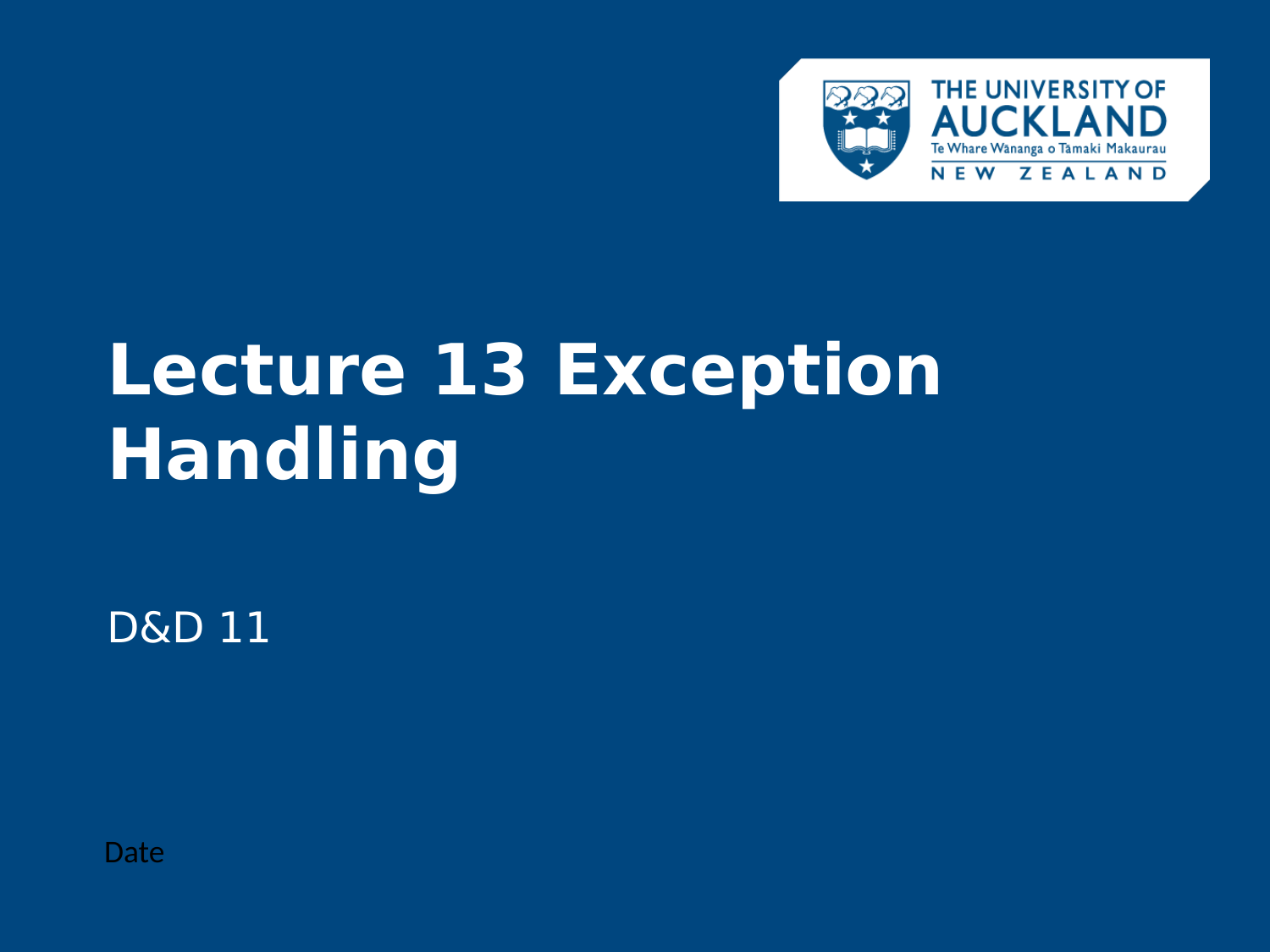

# Lecture 13 Exception Handling
D&D 11

Date